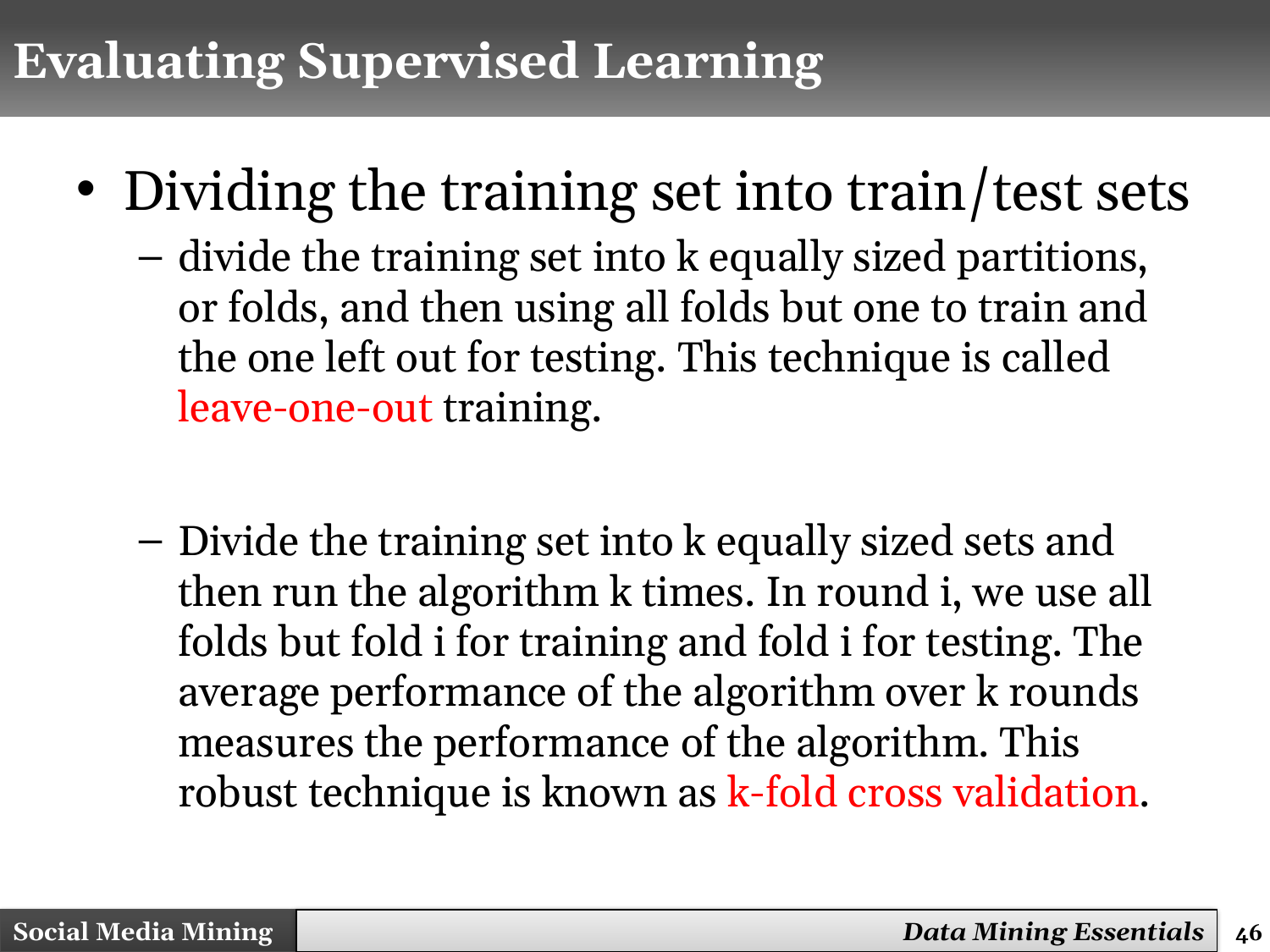

# Evaluating Supervised Learning
Dividing the training set into train/test sets
divide the training set into k equally sized partitions, or folds, and then using all folds but one to train and the one left out for testing. This technique is called leave-one-out training.

Divide the training set into k equally sized sets and then run the algorithm k times. In round i, we use all folds but fold i for training and fold i for testing. The average performance of the algorithm over k rounds measures the performance of the algorithm. This robust technique is known as k-fold cross validation.